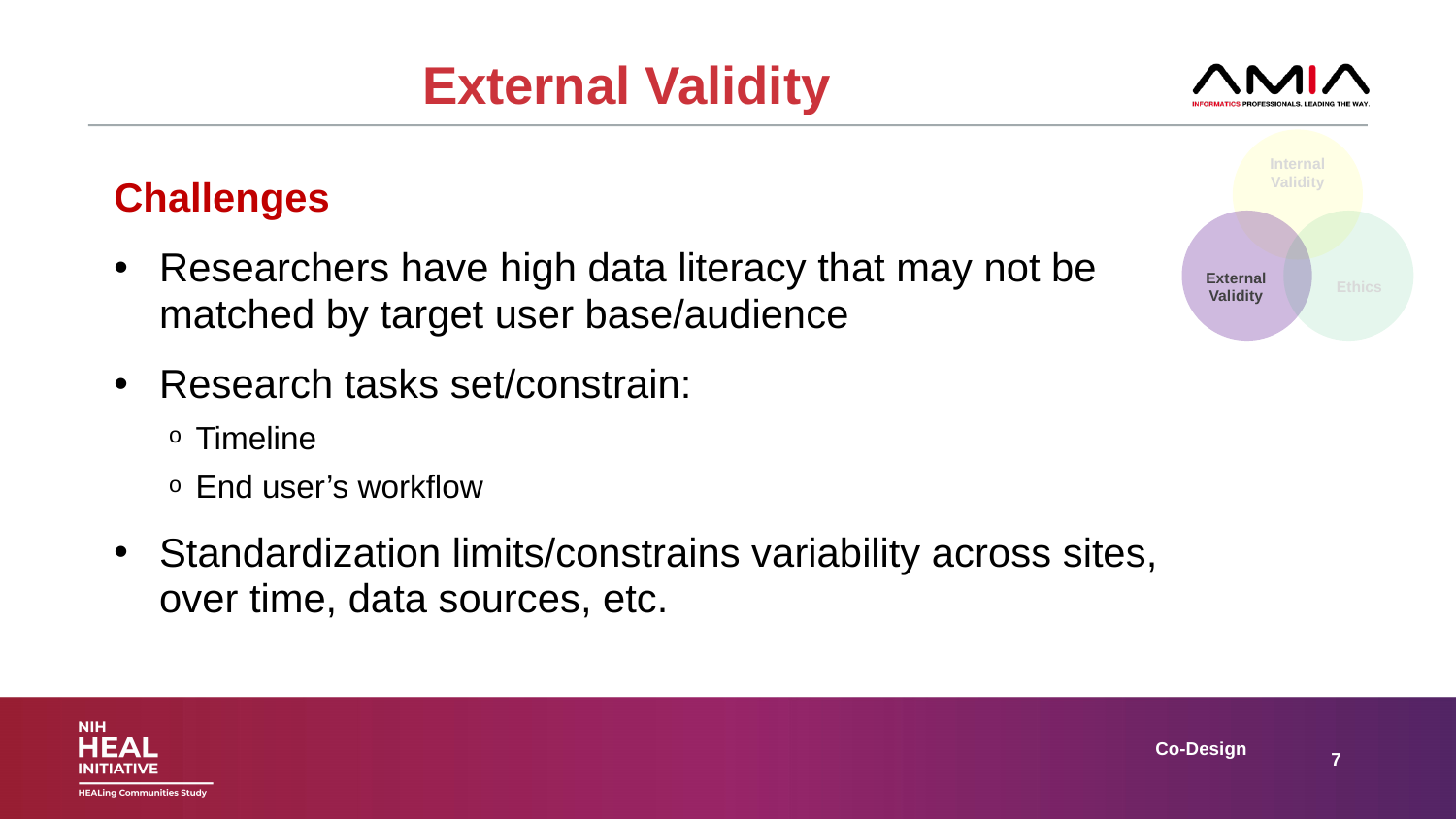

# External Validity
Internal
Validity
Challenges
Researchers have high data literacy that may not be matched by target user base/audience
Research tasks set/constrain:
Timeline
End user’s workflow
Standardization limits/constrains variability across sites, over time, data sources, etc.
External
Validity
Ethics
Co-Design

7